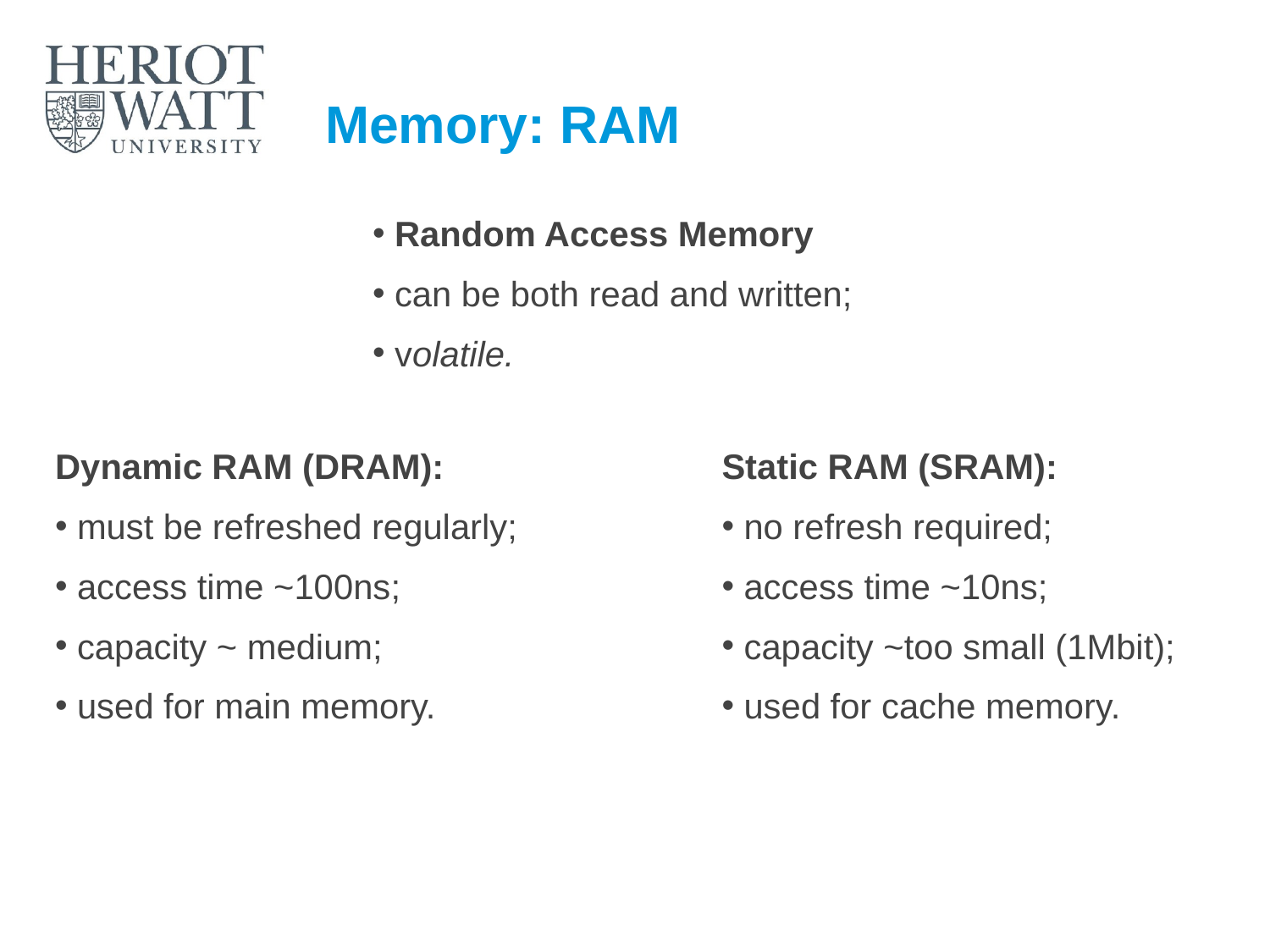

# Memory: RAM
 Random Access Memory
 can be both read and written;
 volatile.
Dynamic RAM (DRAM):
 must be refreshed regularly;
 access time ~100ns;
 capacity ~ medium;
 used for main memory.
Static RAM (SRAM):
 no refresh required;
 access time ~10ns;
 capacity ~too small (1Mbit);
 used for cache memory.